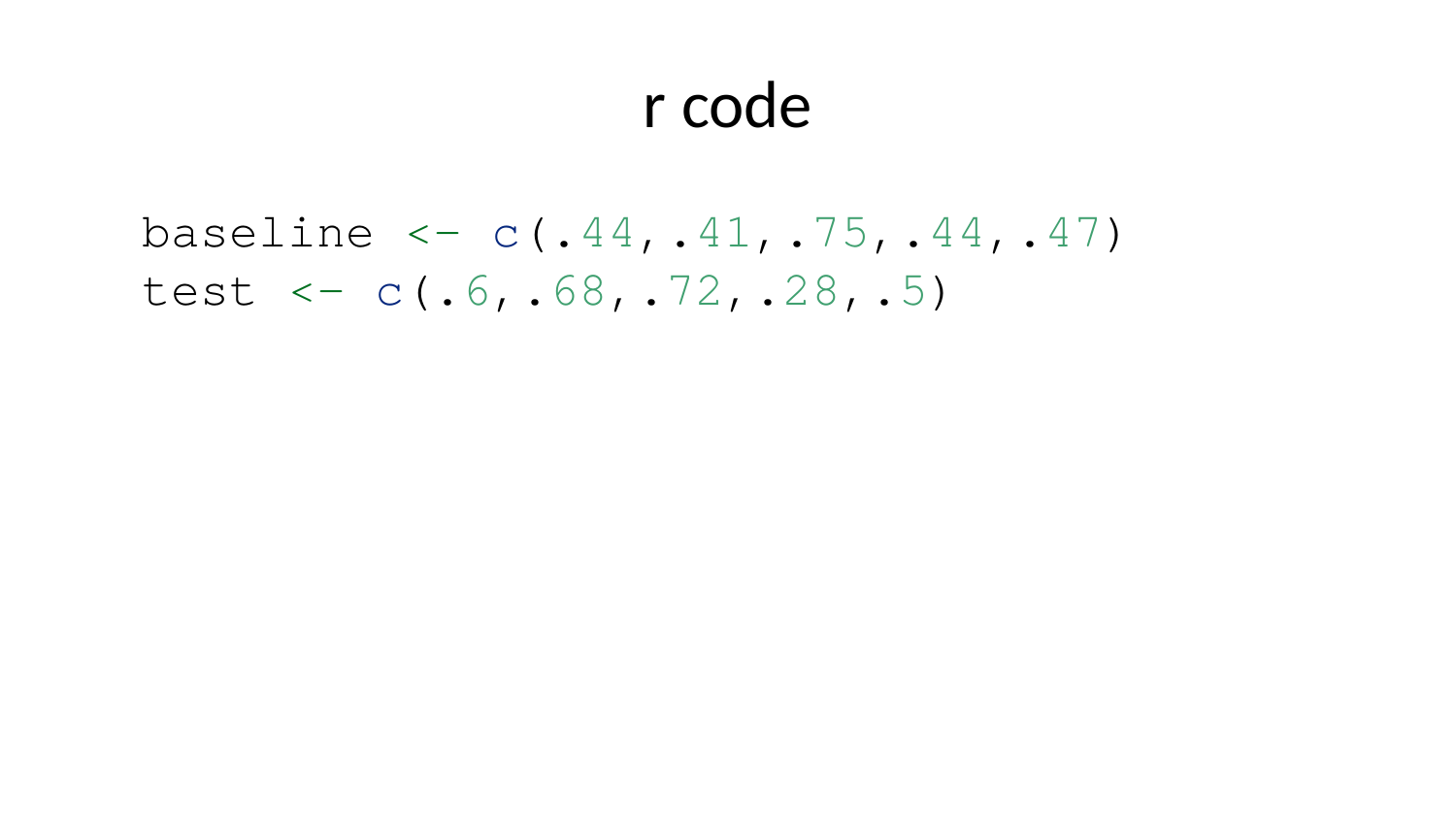

# r code
baseline <- c(.44,.41,.75,.44,.47)
test <- c(.6,.68,.72,.28,.5)